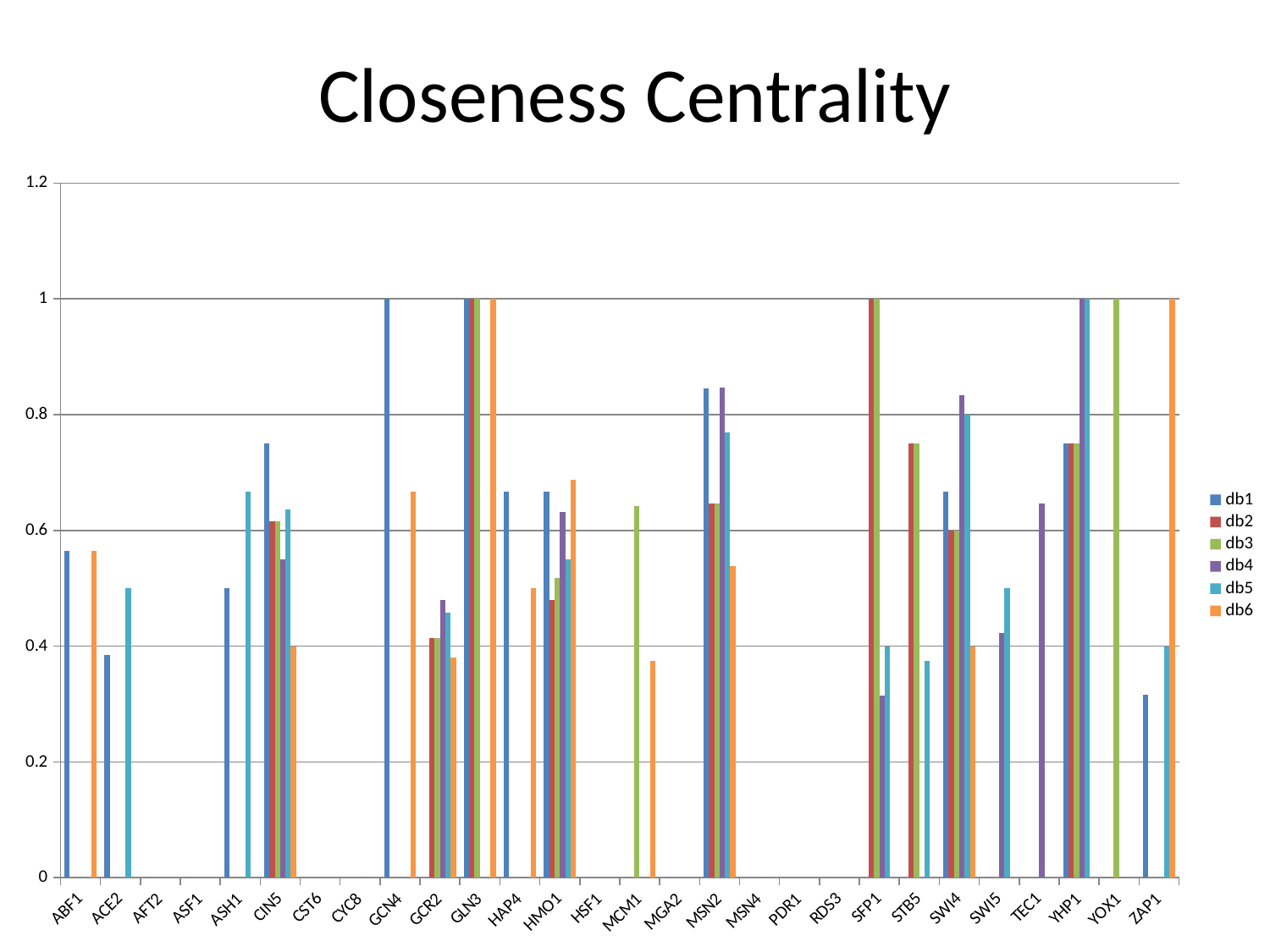

# Closeness Centrality

### Chart

| Category | db1 | db2 | db3 | db4 | db5 | db6 |
|---|---|---|---|---|---|---|
| ABF1 | 0.5652 | None | None | None | None | 0.5652 |
| ACE2 | 0.3846 | None | 0.0 | None | 0.5 | 0.0 |
| AFT2 | 0.0 | None | None | None | None | None |
| ASF1 | 0.0 | None | None | None | None | None |
| ASH1 | 0.5 | None | None | None | 0.6667 | None |
| CIN5 | 0.75 | 0.6154 | 0.6154 | 0.55 | 0.6364 | 0.4 |
| CST6 | None | None | None | None | None | 0.0 |
| CYC8 | None | None | None | 0.0 | None | None |
| GCN4 | 1.0 | None | None | None | None | 0.6667 |
| GCR2 | None | 0.4138 | 0.4138 | 0.48 | 0.4583 | 0.3809 |
| GLN3 | 1.0 | 1.0 | 1.0 | 0.0 | 0.0 | 1.0 |
| HAP4 | 0.667 | 0.0 | 0.0 | 0.0 | 0.0 | 0.5 |
| HMO1 | 0.667 | 0.48 | 0.5185 | 0.6316 | 0.55 | 0.6875 |
| HSF1 | None | None | None | None | None | 0.0 |
| MCM1 | None | None | 0.6429 | None | None | 0.375 |
| MGA2 | None | 0.0 | 0.0 | None | None | 0.0 |
| MSN2 | 0.8461 | 0.6471 | 0.6471 | 0.8462 | 0.7692 | 0.5385 |
| MSN4 | None | None | None | 0.0 | None | 0.0 |
| PDR1 | None | None | None | None | None | None |
| RDS3 | None | 0.0 | 0.0 | None | None | None |
| SFP1 | 0.0 | 1.0 | 1.0 | 0.3143 | 0.4 | None |
| STB5 | None | 0.75 | 0.75 | None | 0.375 | None |
| SWI4 | 0.6667 | 0.6 | 0.6 | 0.8333 | 0.8 | 0.4 |
| SWI5 | None | 0.0 | 0.0 | 0.4231 | 0.5 | None |
| TEC1 | None | None | None | 0.647 | None | None |
| YHP1 | 0.75 | 0.75 | 0.75 | 1.0 | 1.0 | None |
| YOX1 | 0.0 | 0.0 | 1.0 | 0.0 | 0.0 | None |
| ZAP1 | 0.3158 | None | 0.0 | None | 0.4 | 1.0 |